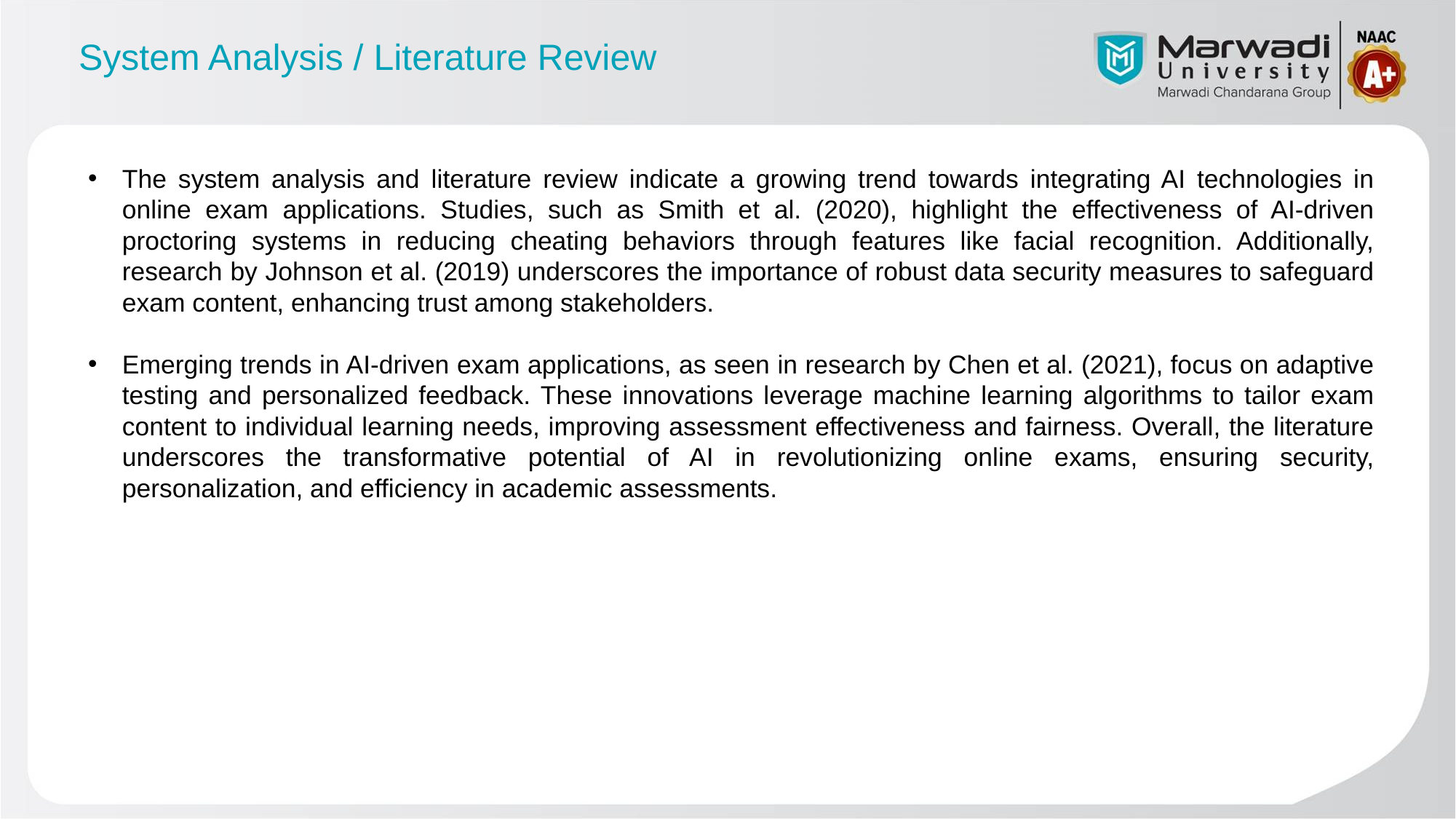

# System Analysis / Literature Review
The system analysis and literature review indicate a growing trend towards integrating AI technologies in online exam applications. Studies, such as Smith et al. (2020), highlight the effectiveness of AI-driven proctoring systems in reducing cheating behaviors through features like facial recognition. Additionally, research by Johnson et al. (2019) underscores the importance of robust data security measures to safeguard exam content, enhancing trust among stakeholders.

Emerging trends in AI-driven exam applications, as seen in research by Chen et al. (2021), focus on adaptive testing and personalized feedback. These innovations leverage machine learning algorithms to tailor exam content to individual learning needs, improving assessment effectiveness and fairness. Overall, the literature underscores the transformative potential of AI in revolutionizing online exams, ensuring security, personalization, and efficiency in academic assessments.